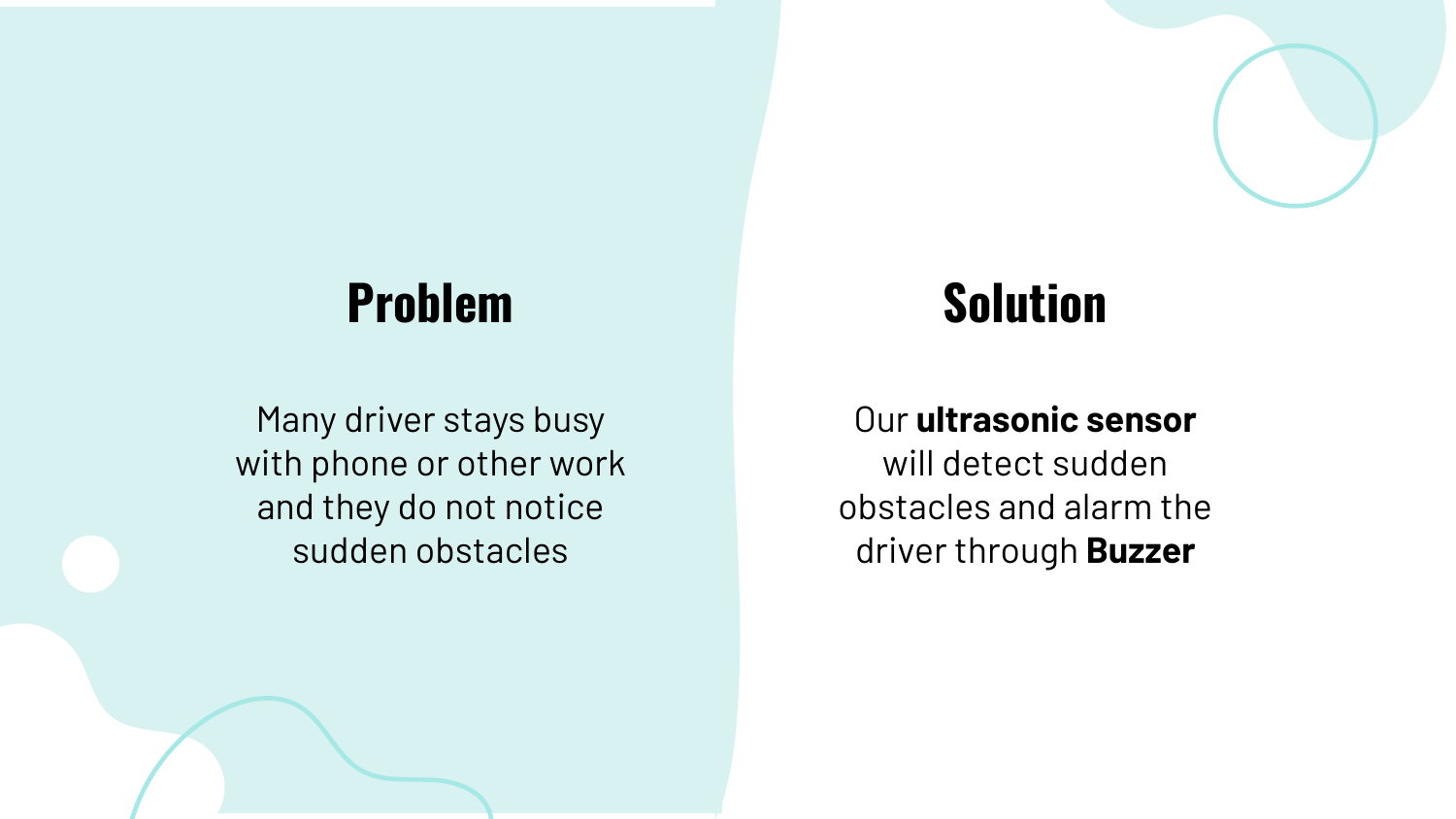

# Problem
Solution
Many driver stays busy with phone or other work and they do not notice sudden obstacles
Our ultrasonic sensor will detect sudden obstacles and alarm the driver through Buzzer